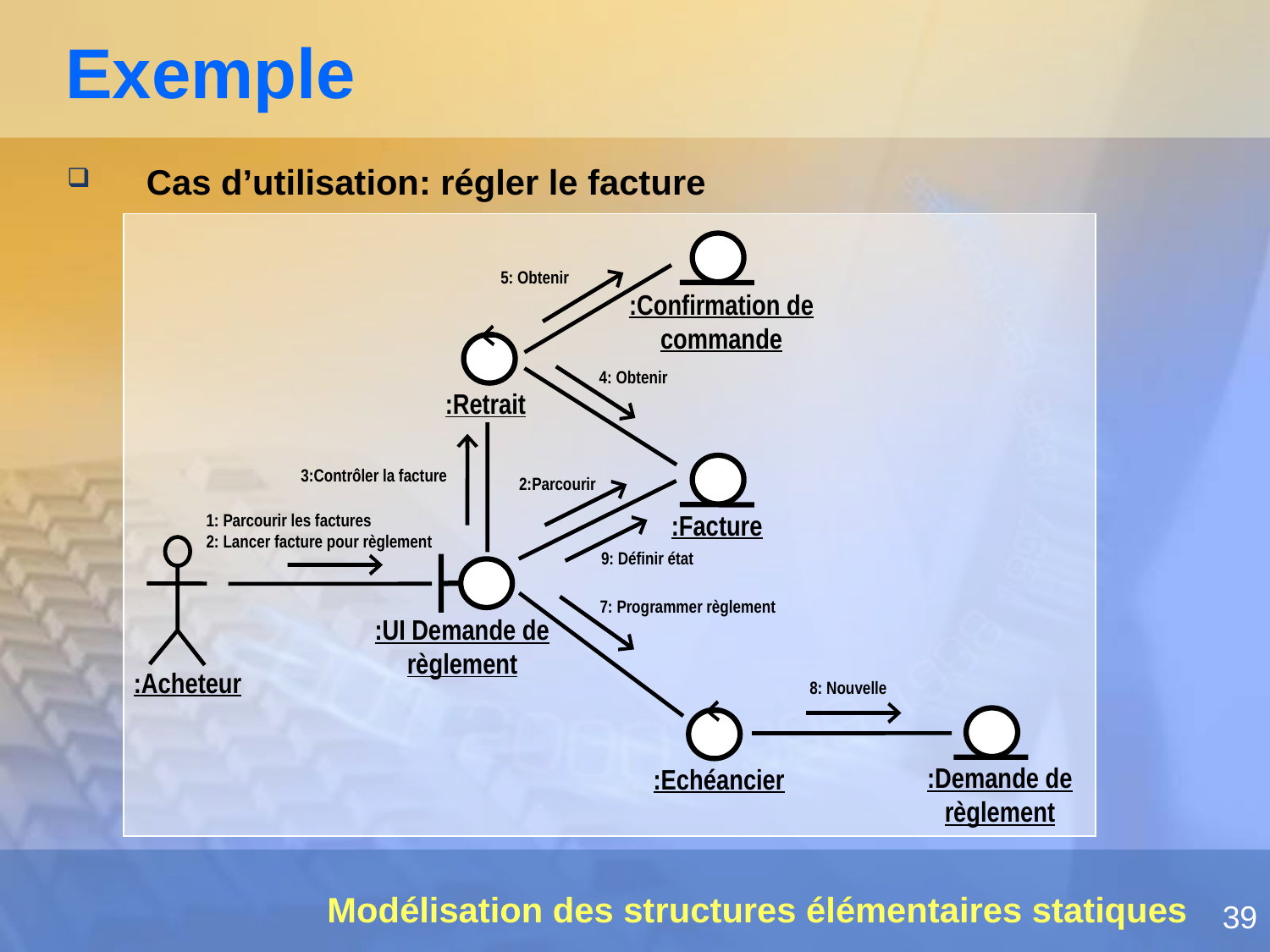

# Exemple
Cas d’utilisation: régler le facture

5: Obtenir

:Confirmation de commande

4: Obtenir

:Retrait

3:Contrôler la facture
2:Parcourir

:Facture
1: Parcourir les factures
2: Lancer facture pour règlement

9: Définir état

7: Programmer règlement

:UI Demande de règlement
:Acheteur
8: Nouvelle

:Demande de règlement
:Echéancier
Modélisation des structures élémentaires statiques